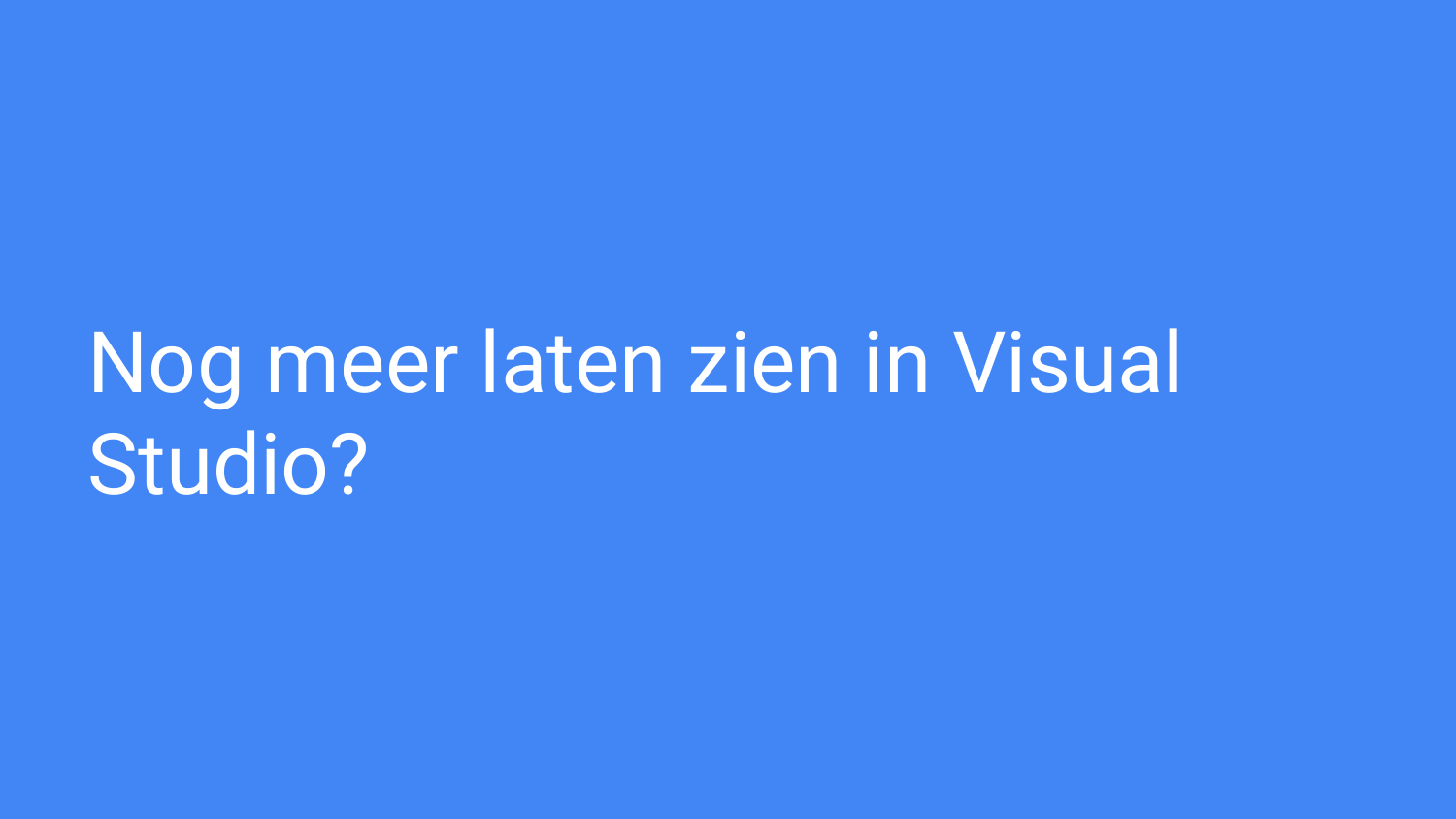

# Nog meer laten zien in Visual Studio?